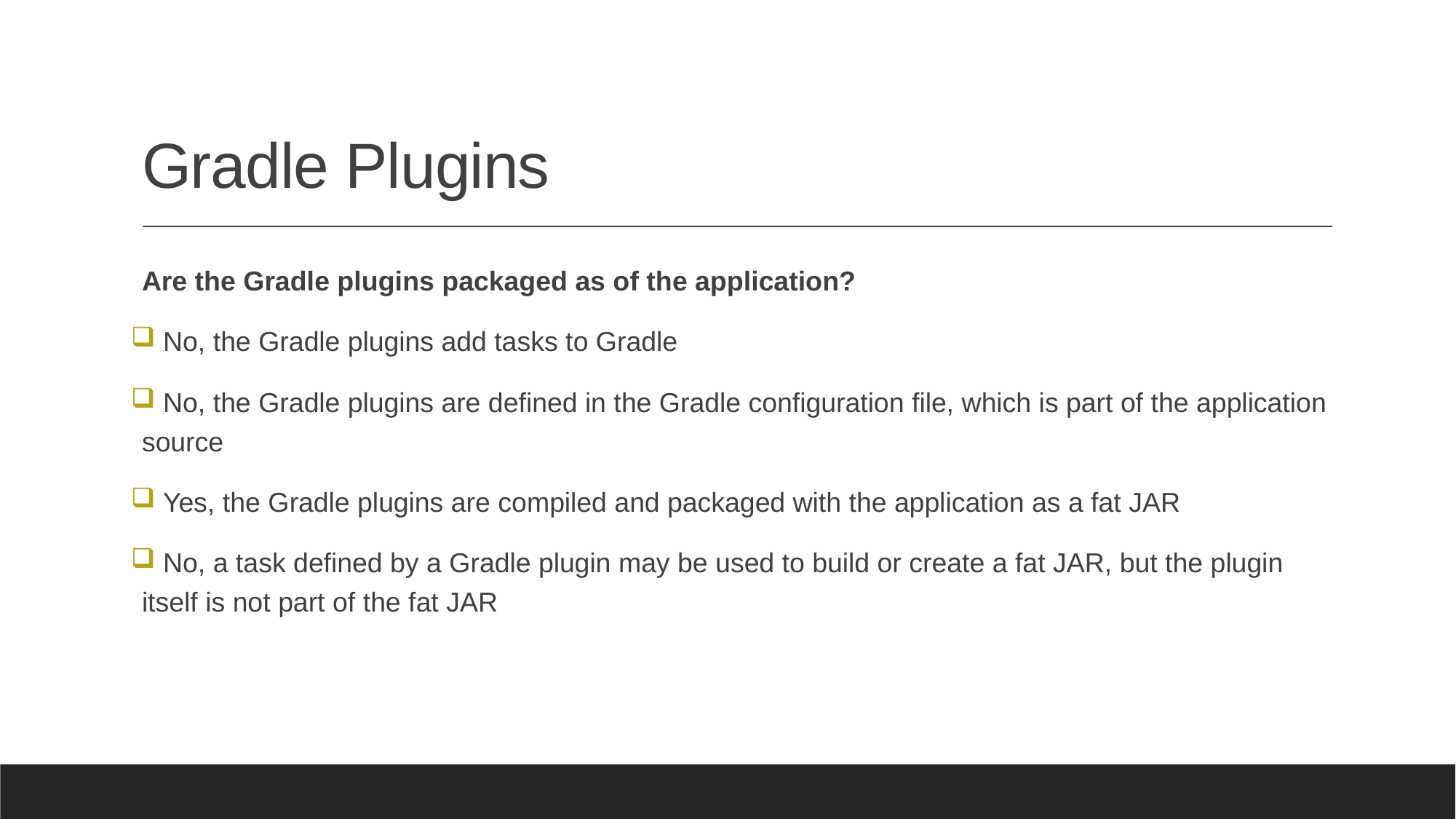

# Gradle Plugins
Are the Gradle plugins packaged as of the application?
 No, the Gradle plugins add tasks to Gradle
 No, the Gradle plugins are defined in the Gradle configuration file, which is part of the application source
 Yes, the Gradle plugins are compiled and packaged with the application as a fat JAR
 No, a task defined by a Gradle plugin may be used to build or create a fat JAR, but the plugin itself is not part of the fat JAR